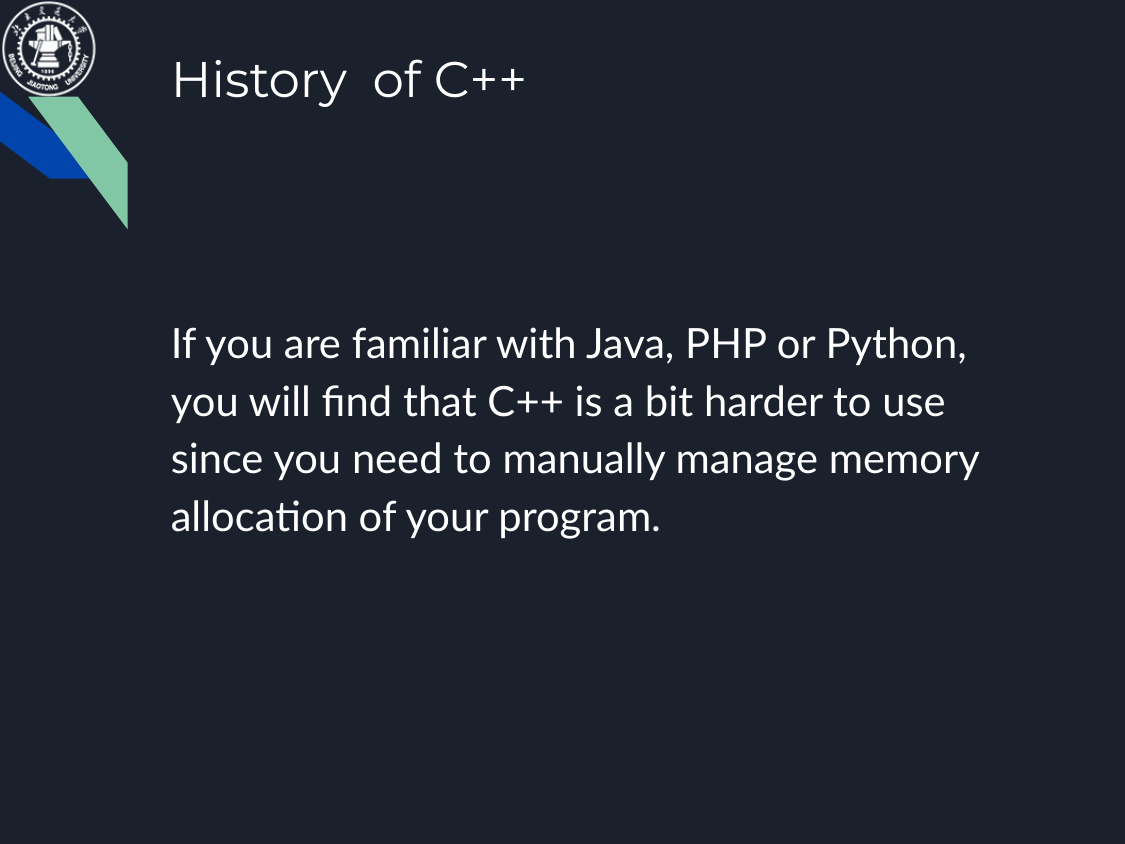

History  of C++
If you are familiar with Java, PHP or Python, you will find that C++ is a bit harder to use since you need to manually manage memory allocation of your program.